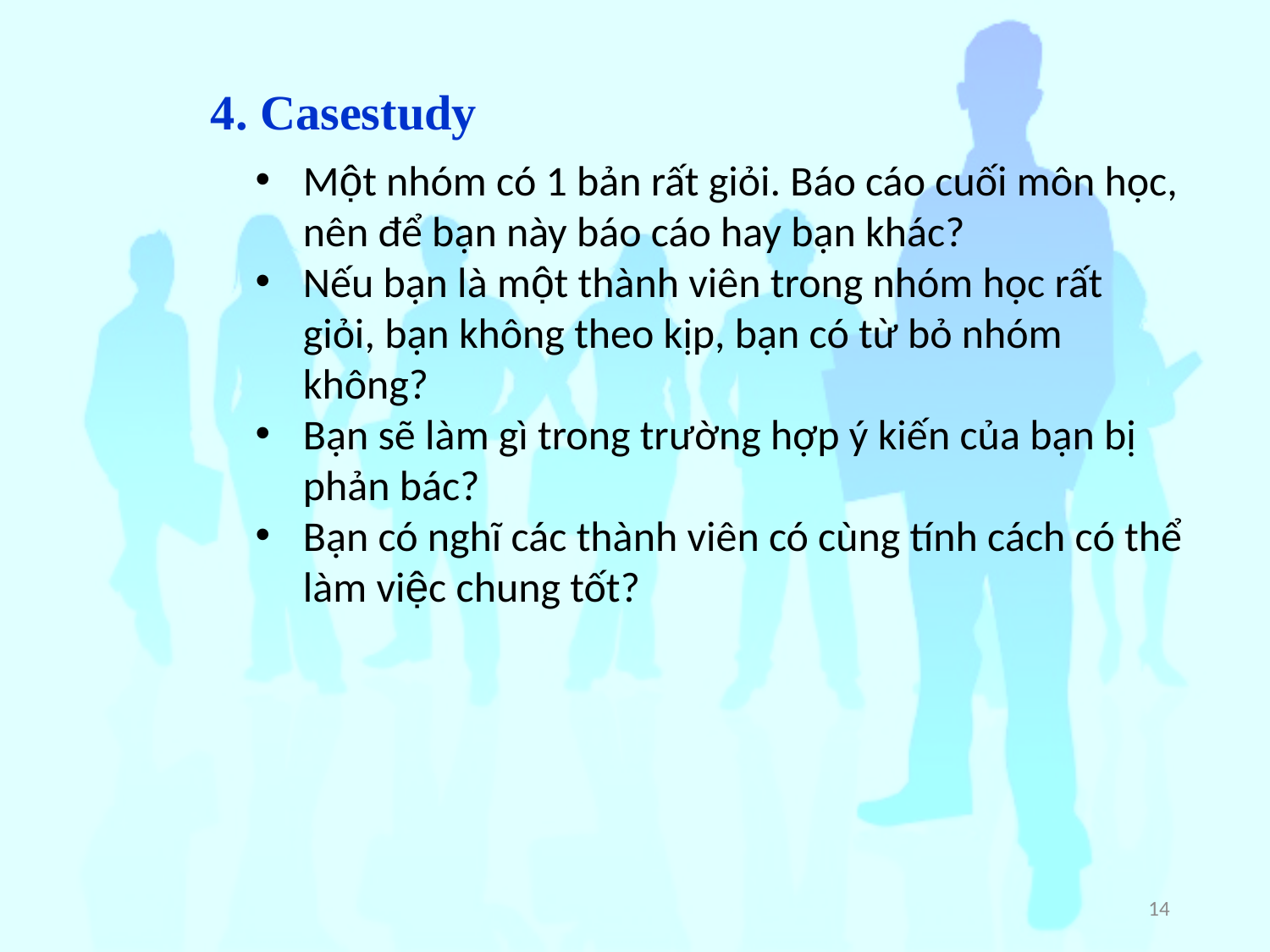

4. Casestudy
Một nhóm có 1 bản rất giỏi. Báo cáo cuối môn học, nên để bạn này báo cáo hay bạn khác?
Nếu bạn là một thành viên trong nhóm học rất giỏi, bạn không theo kịp, bạn có từ bỏ nhóm không?
Bạn sẽ làm gì trong trường hợp ý kiến của bạn bị phản bác?
Bạn có nghĩ các thành viên có cùng tính cách có thể làm việc chung tốt?

14